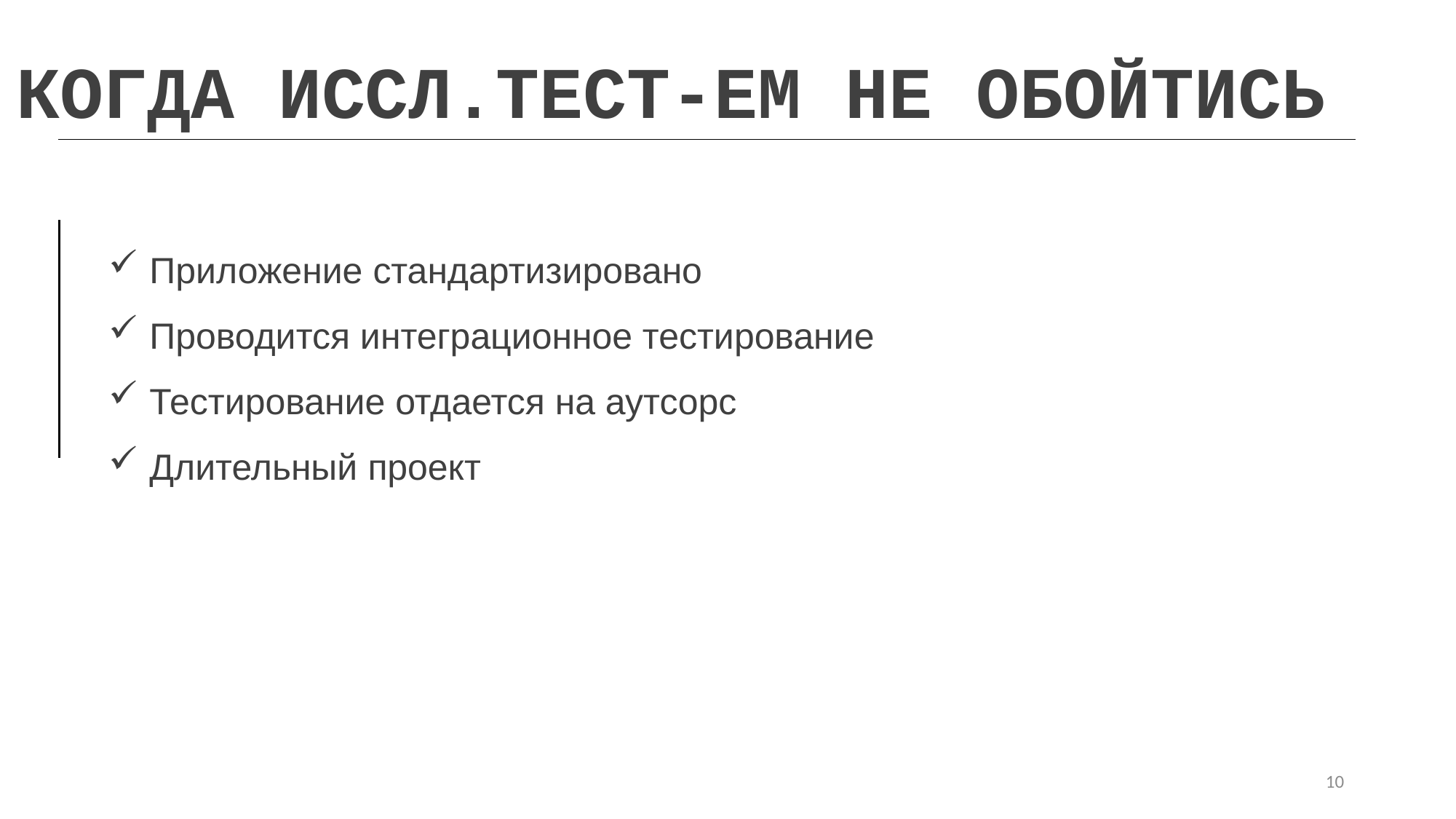

КОГДА ИССЛ.ТЕСТ-ЕМ НЕ ОБОЙТИСЬ
Приложение стандартизировано
Проводится интеграционное тестирование
Тестирование отдается на аутсорс
Длительный проект
10